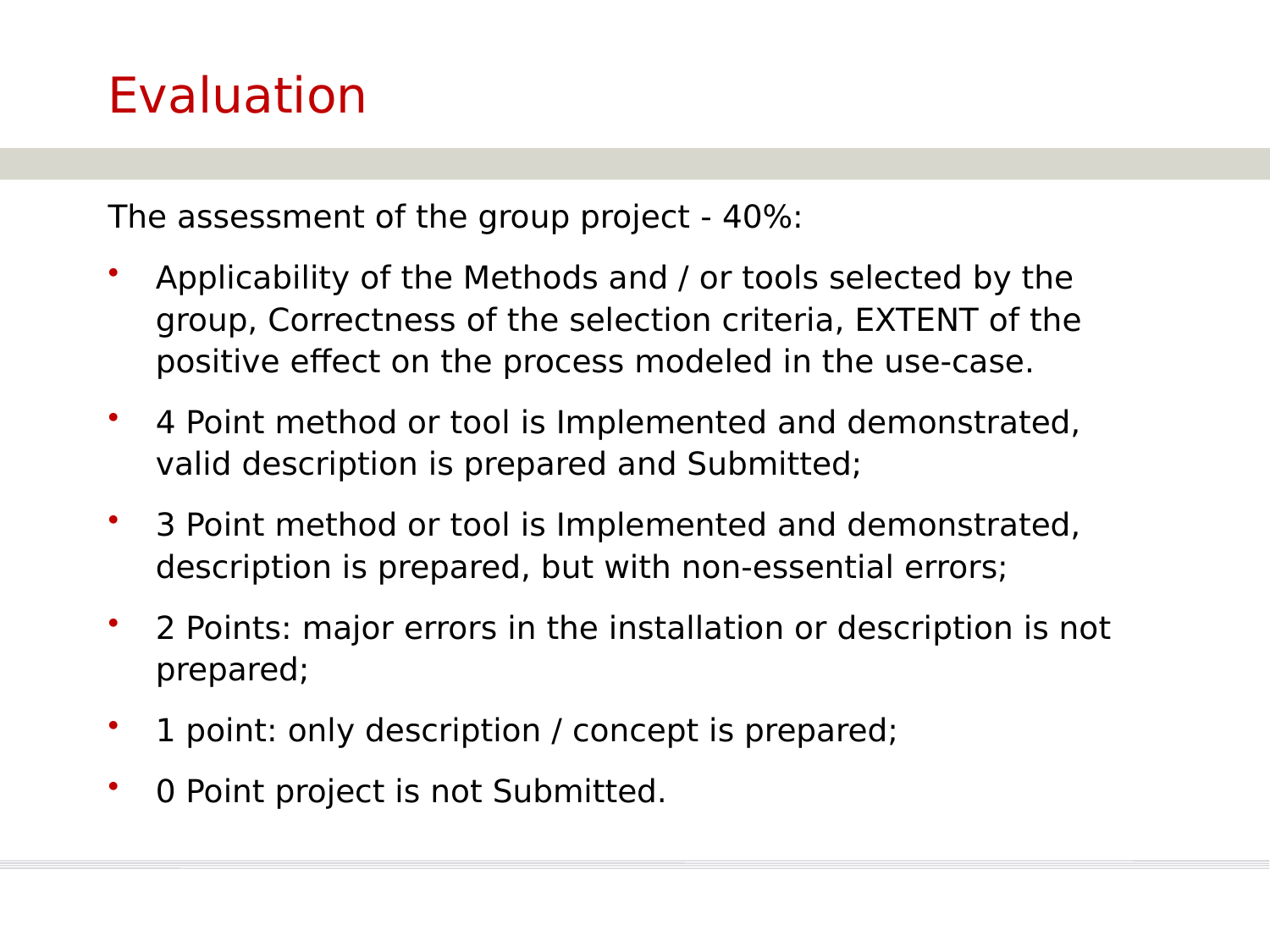

# Evaluation
The assessment of the group project - 40%:
Applicability of the Methods and / or tools selected by the group, Correctness of the selection criteria, EXTENT of the positive effect on the process modeled in the use-case.
4 Point method or tool is Implemented and demonstrated, valid description is prepared and Submitted;
3 Point method or tool is Implemented and demonstrated, description is prepared, but with non-essential errors;
2 Points: major errors in the installation or description is not prepared;
1 point: only description / concept is prepared;
0 Point project is not Submitted.